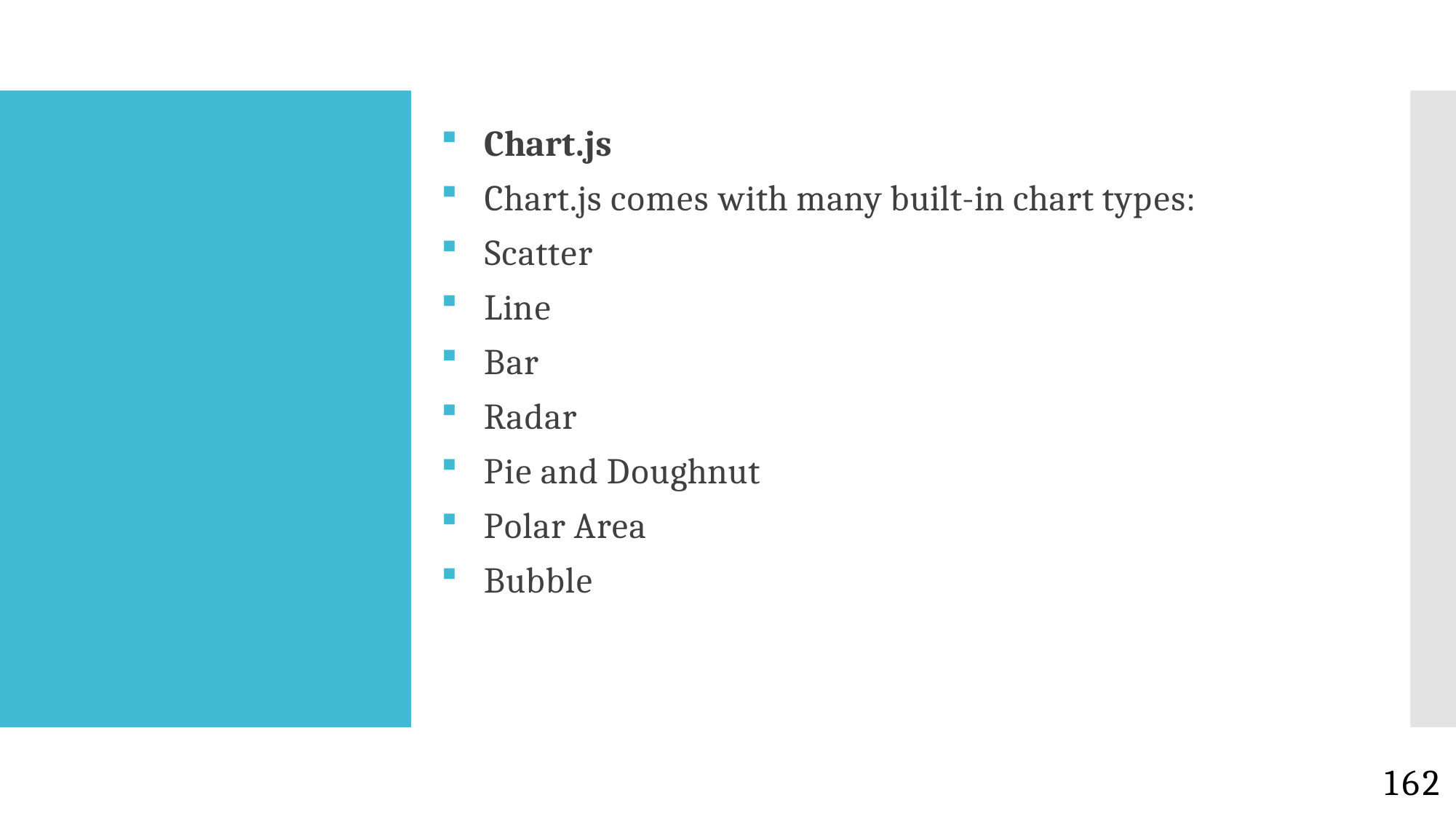

Chart.js
Chart.js comes with many built-in chart types:
Scatter
Line
Bar
Radar
Pie and Doughnut
Polar Area
Bubble

#
162